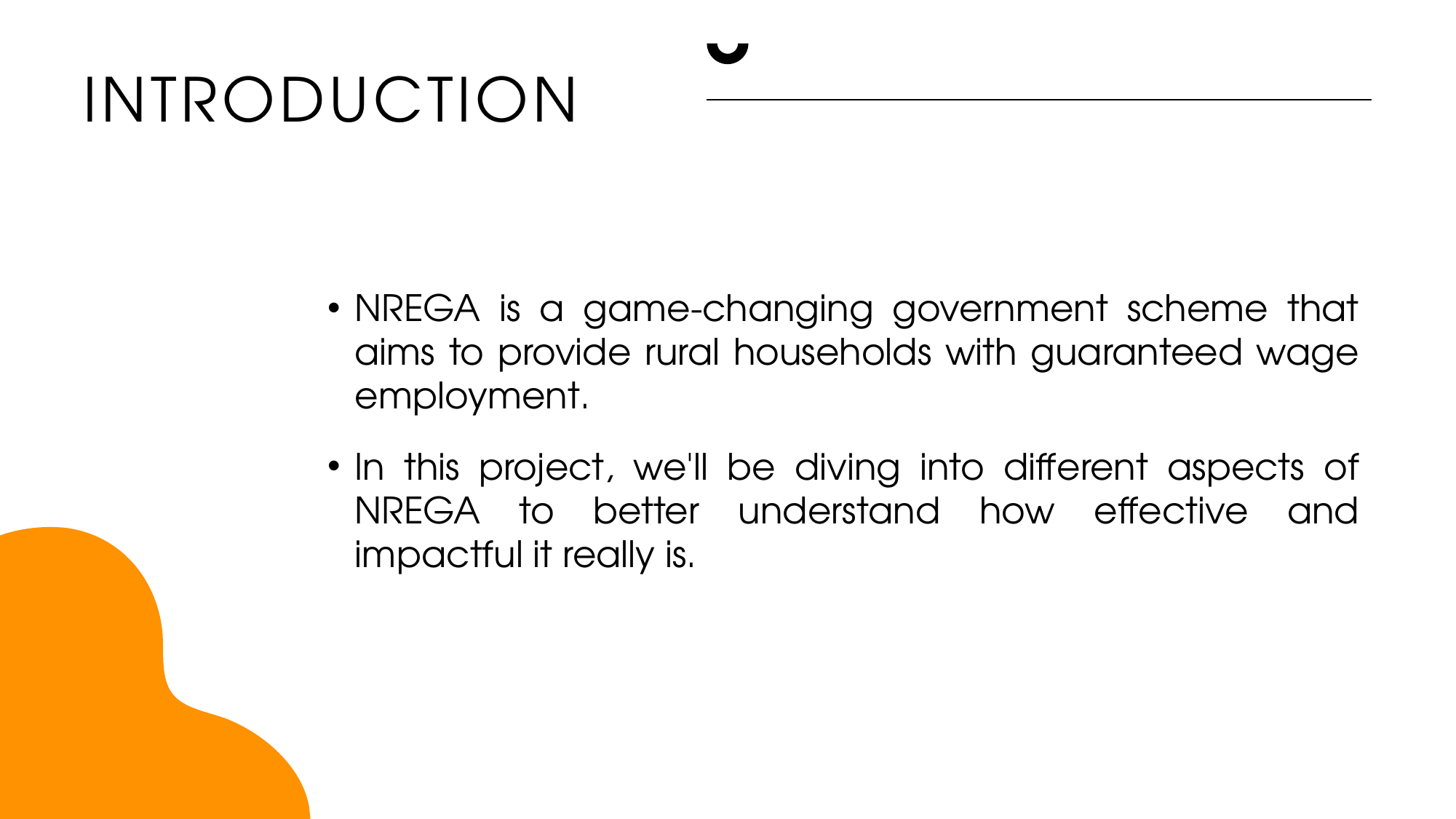

# Introduction
NREGA is a game-changing government scheme that aims to provide rural households with guaranteed wage employment.
In this project, we'll be diving into different aspects of NREGA to better understand how effective and impactful it really is.